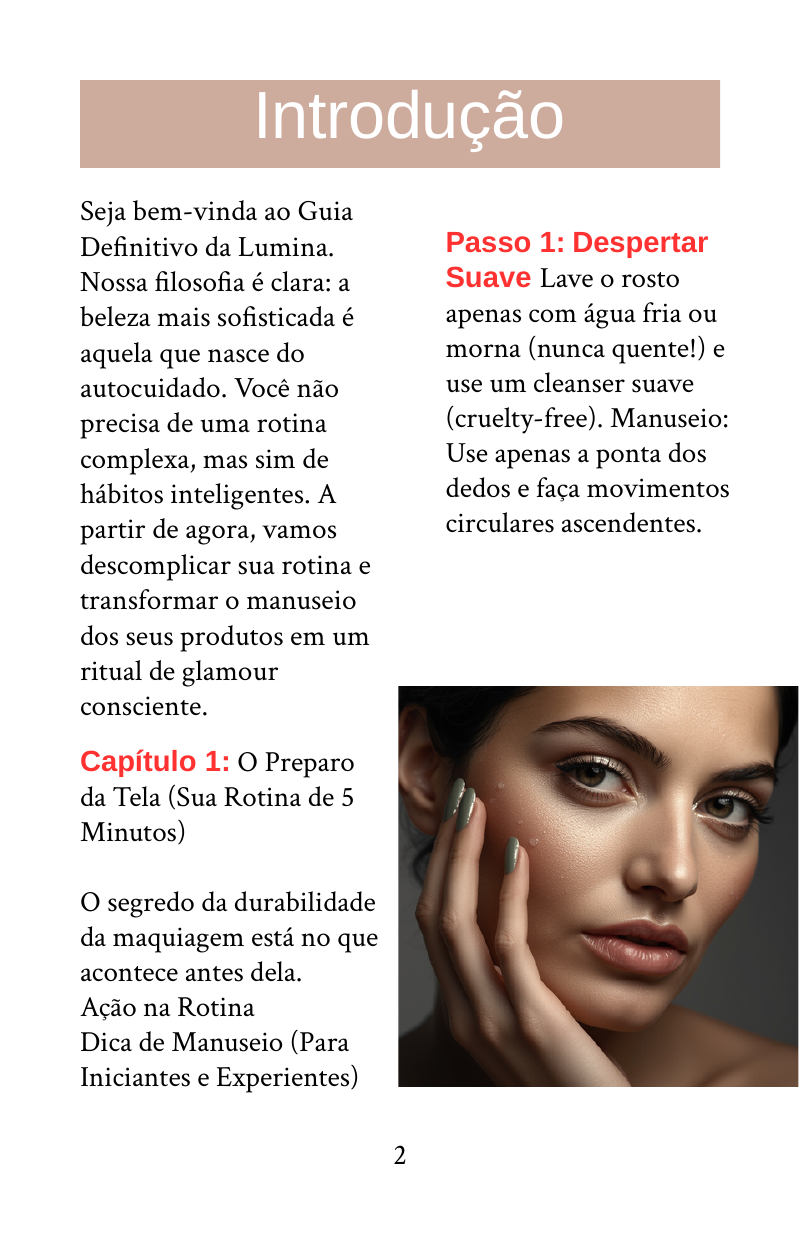

Introdução
Seja bem-vinda ao Guia Definitivo da Lumina. Nossa filosofia é clara: a beleza mais sofisticada é aquela que nasce do autocuidado. Você não precisa de uma rotina complexa, mas sim de hábitos inteligentes. A partir de agora, vamos descomplicar sua rotina e transformar o manuseio dos seus produtos em um ritual de glamour consciente.
Passo 1: Despertar Suave Lave o rosto apenas com água fria ou morna (nunca quente!) e use um cleanser suave (cruelty-free). Manuseio: Use apenas a ponta dos dedos e faça movimentos circulares ascendentes.

Capítulo 1: O Preparo da Tela (Sua Rotina de 5 Minutos)

O segredo da durabilidade da maquiagem está no que acontece antes dela.
Ação na Rotina
Dica de Manuseio (Para Iniciantes e Experientes)

2